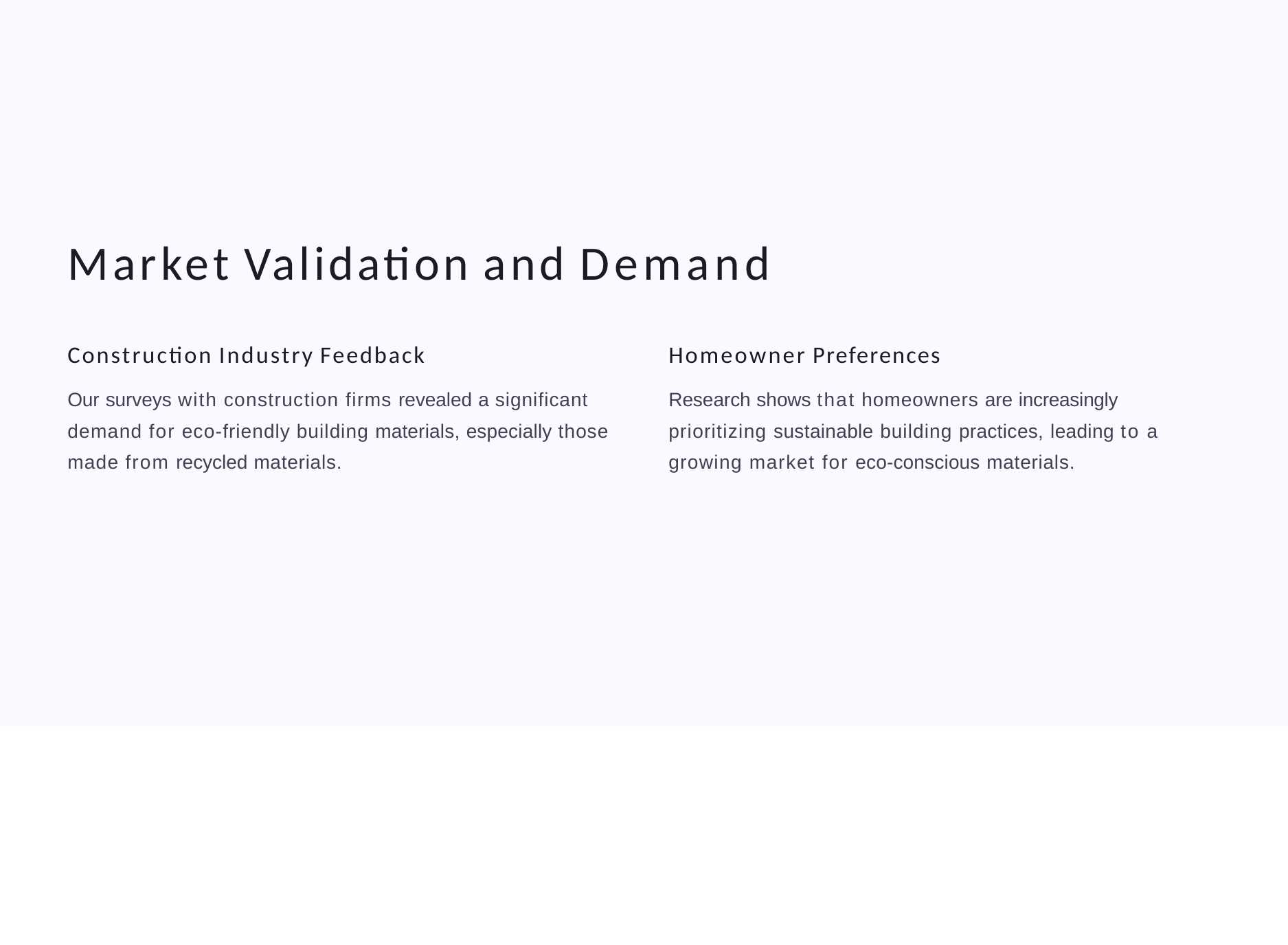

# Market Validation and Demand
Construction Industry Feedback
Our surveys with construction firms revealed a significant demand for eco-friendly building materials, especially those made from recycled materials.
Homeowner Preferences
Research shows that homeowners are increasingly prioritizing sustainable building practices, leading to a growing market for eco-conscious materials.